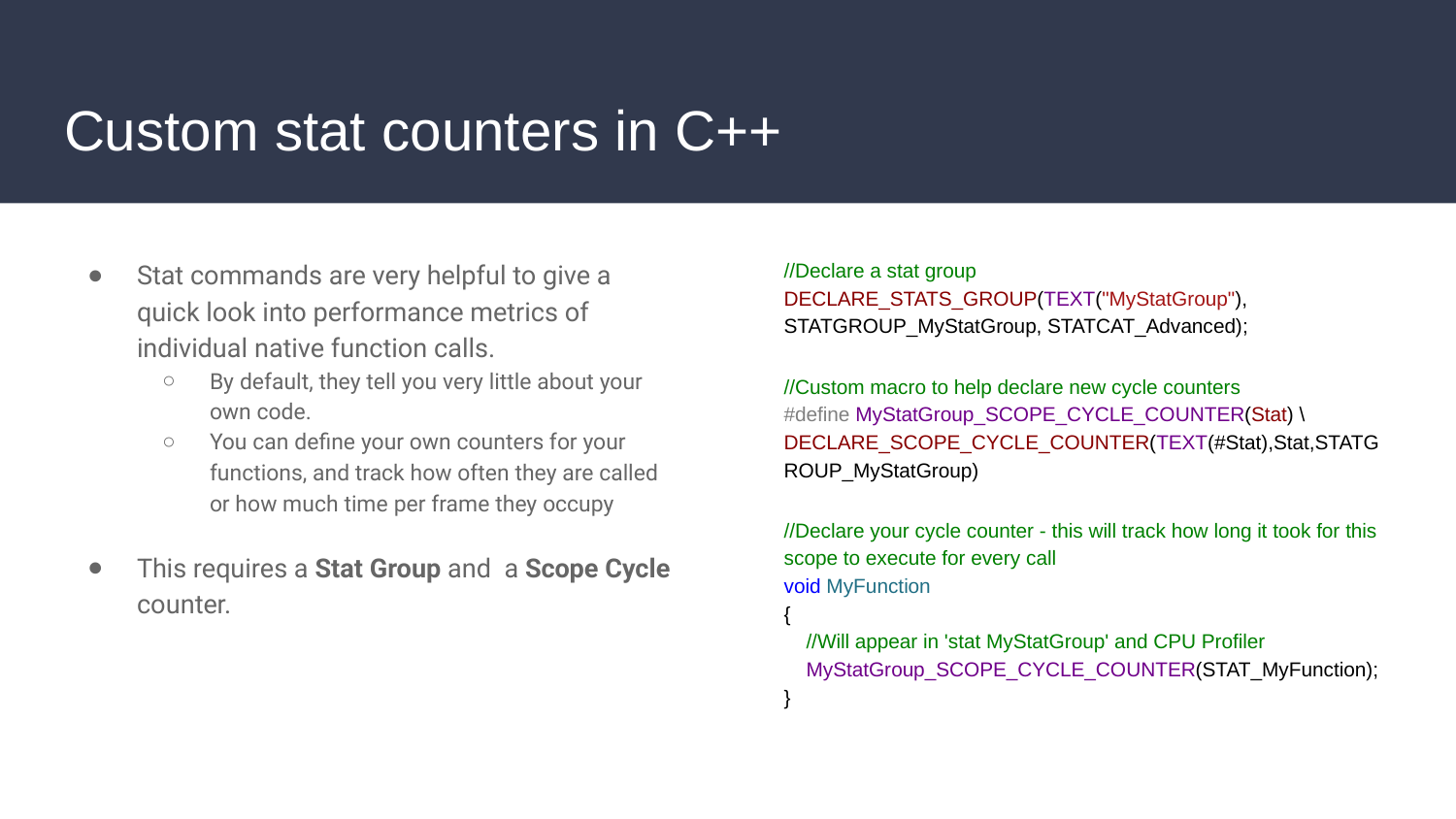

# Custom stat counters in C++
Stat commands are very helpful to give a quick look into performance metrics of individual native function calls.
By default, they tell you very little about your own code.
You can define your own counters for your functions, and track how often they are called or how much time per frame they occupy
This requires a Stat Group and  a Scope Cycle counter.
//Declare a stat group
DECLARE_STATS_GROUP(TEXT("MyStatGroup"), STATGROUP_MyStatGroup, STATCAT_Advanced);
//Custom macro to help declare new cycle counters
#define MyStatGroup_SCOPE_CYCLE_COUNTER(Stat) \	DECLARE_SCOPE_CYCLE_COUNTER(TEXT(#Stat),Stat,STATGROUP_MyStatGroup)
//Declare your cycle counter - this will track how long it took for this scope to execute for every call
void MyFunction
{
    //Will appear in 'stat MyStatGroup' and CPU Profiler
    MyStatGroup_SCOPE_CYCLE_COUNTER(STAT_MyFunction);
}